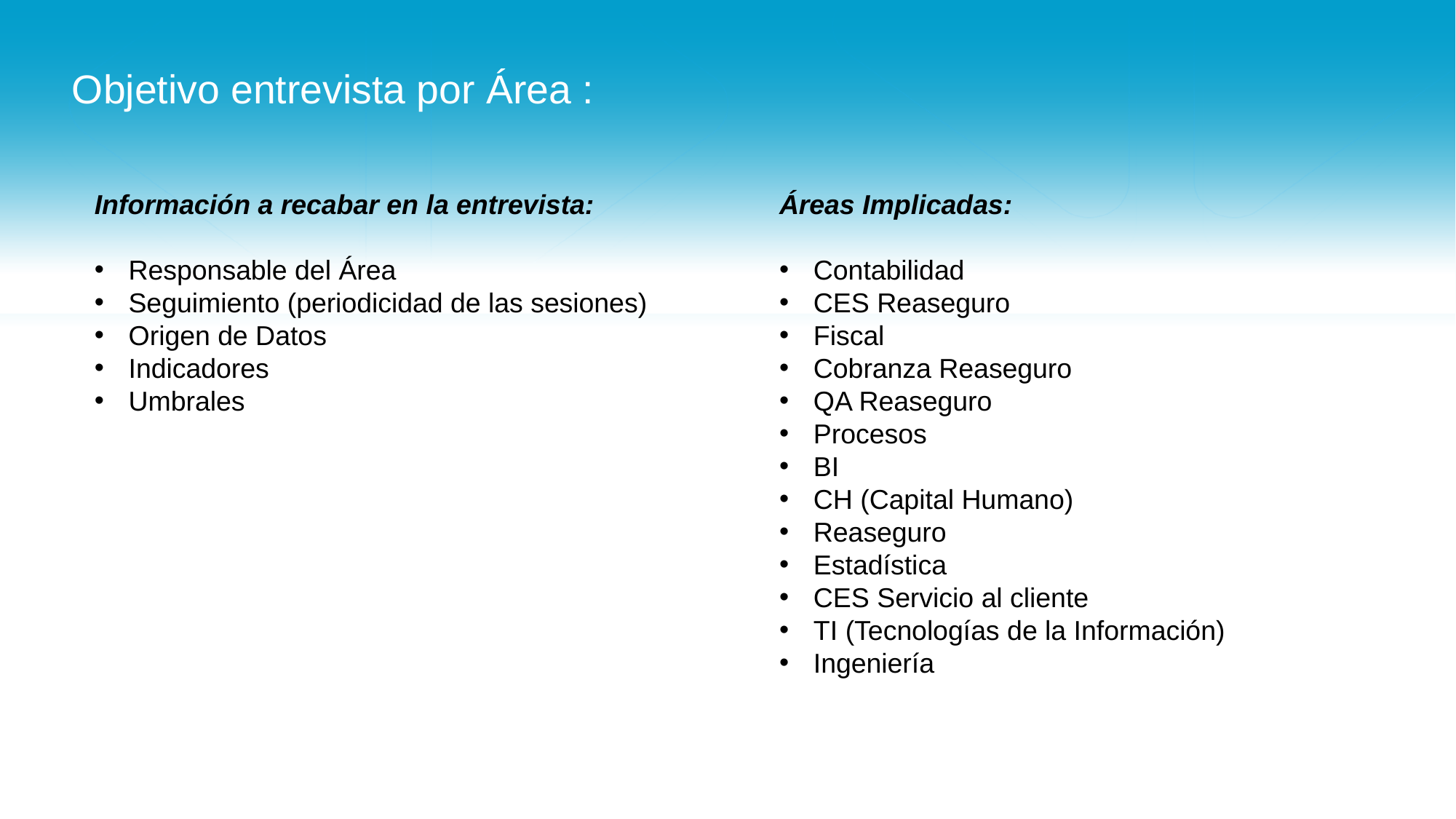

# Objetivo entrevista por Área :
Información a recabar en la entrevista:

Responsable del Área
Seguimiento (periodicidad de las sesiones)
Origen de Datos
Indicadores
Umbrales

Áreas Implicadas:

Contabilidad
CES Reaseguro
Fiscal
Cobranza Reaseguro
QA Reaseguro
Procesos
BI
CH (Capital Humano)
Reaseguro
Estadística
CES Servicio al cliente
TI (Tecnologías de la Información)
Ingeniería